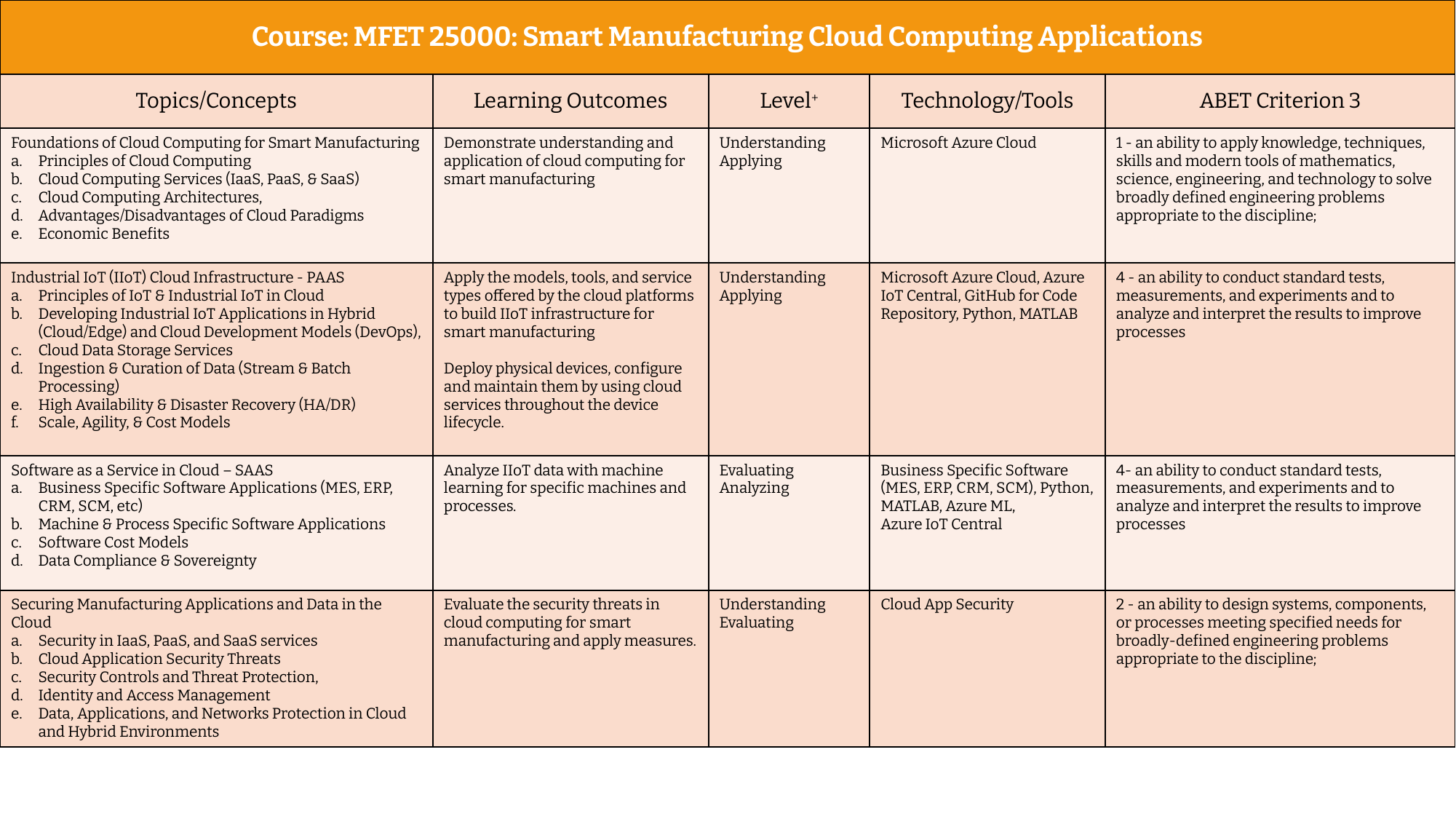

| Course: MFET 25000: Smart Manufacturing Cloud Computing Applications |  |  |  |  |
| --- | --- | --- | --- | --- |
| Topics/Concepts | Learning Outcomes | Level+ | Technology/Tools | ABET Criterion 3 |
| Foundations of Cloud Computing for Smart Manufacturing Principles of Cloud Computing Cloud Computing Services (IaaS, PaaS, & SaaS) Cloud Computing Architectures, Advantages/Disadvantages of Cloud Paradigms Economic Benefits | Demonstrate understanding and application of cloud computing for smart manufacturing | Understanding Applying | Microsoft Azure Cloud | 1 - an ability to apply knowledge, techniques, skills and modern tools of mathematics, science, engineering, and technology to solve broadly defined engineering problems appropriate to the discipline; |
| Industrial IoT (IIoT) Cloud Infrastructure - PAAS Principles of IoT & Industrial IoT in Cloud Developing Industrial IoT Applications in Hybrid (Cloud/Edge) and Cloud Development Models (DevOps), Cloud Data Storage Services Ingestion & Curation of Data (Stream & Batch Processing) High Availability & Disaster Recovery (HA/DR) Scale, Agility, & Cost Models | Apply the models, tools, and service types offered by the cloud platforms to build IIoT infrastructure for smart manufacturing Deploy physical devices, configure and maintain them by using cloud services throughout the device lifecycle. | Understanding Applying | Microsoft Azure Cloud, Azure IoT Central, GitHub for Code Repository, Python, MATLAB | 4 - an ability to conduct standard tests, measurements, and experiments and to analyze and interpret the results to improve processes |
| Software as a Service in Cloud – SAAS Business Specific Software Applications (MES, ERP, CRM, SCM, etc) Machine & Process Specific Software Applications Software Cost Models Data Compliance & Sovereignty | Analyze IIoT data with machine learning for specific machines and processes. | Evaluating Analyzing | Business Specific Software (MES, ERP, CRM, SCM), Python, MATLAB, Azure ML, Azure IoT Central | 4- an ability to conduct standard tests, measurements, and experiments and to analyze and interpret the results to improve processes |
| Securing Manufacturing Applications and Data in the Cloud Security in IaaS, PaaS, and SaaS services Cloud Application Security Threats Security Controls and Threat Protection, Identity and Access Management Data, Applications, and Networks Protection in Cloud and Hybrid Environments | Evaluate the security threats in cloud computing for smart manufacturing and apply measures. | Understanding Evaluating | Cloud App Security | 2 - an ability to design systems, components, or processes meeting specified needs for broadly-defined engineering problems appropriate to the discipline; |